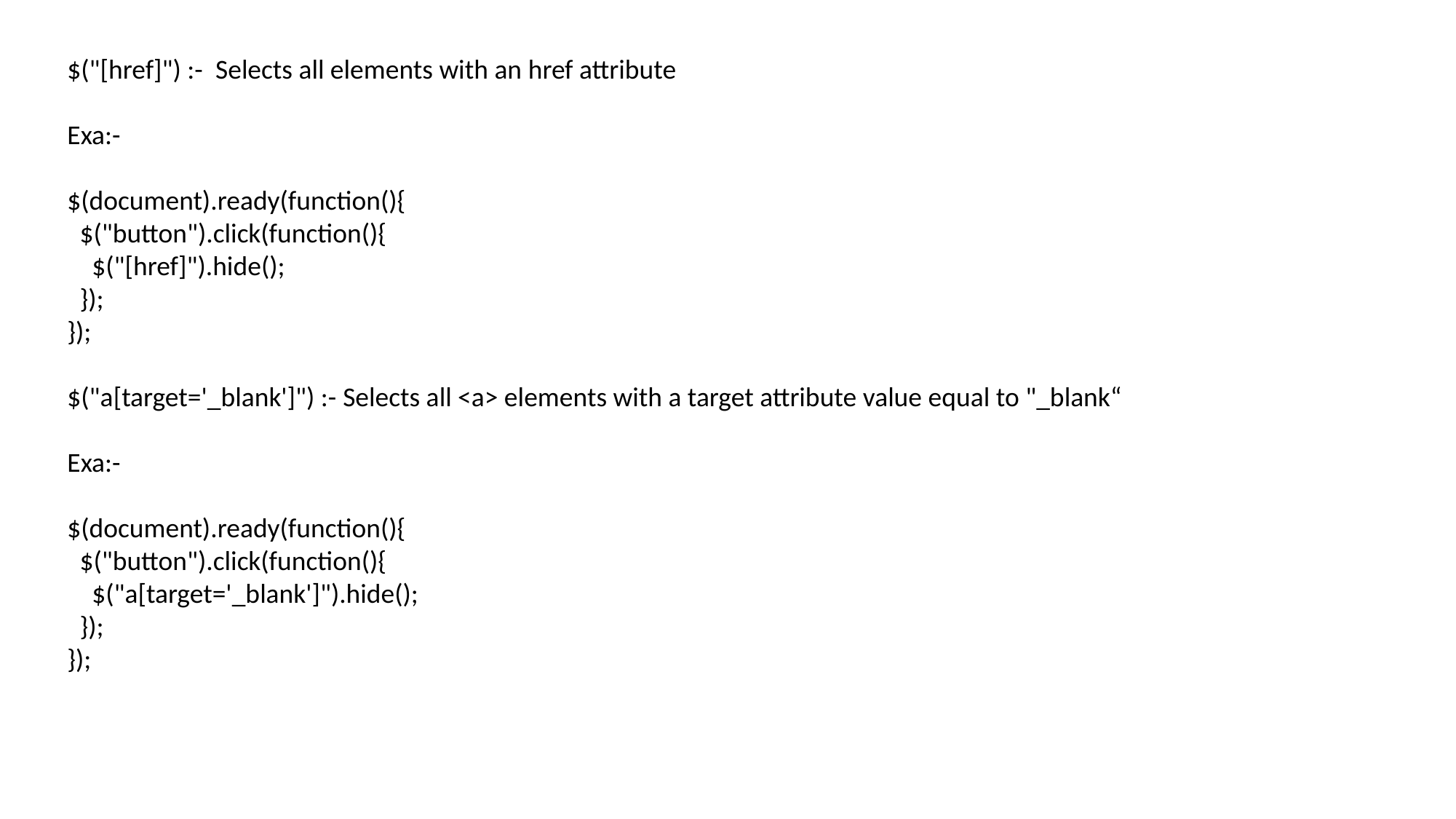

$("[href]") :-  Selects all elements with an href attribute

Exa:-

$(document).ready(function(){
  $("button").click(function(){
    $("[href]").hide();
  });
});

$("a[target='_blank']") :- Selects all <a> elements with a target attribute value equal to "_blank“

Exa:-

$(document).ready(function(){
  $("button").click(function(){
    $("a[target='_blank']").hide();
  });
});